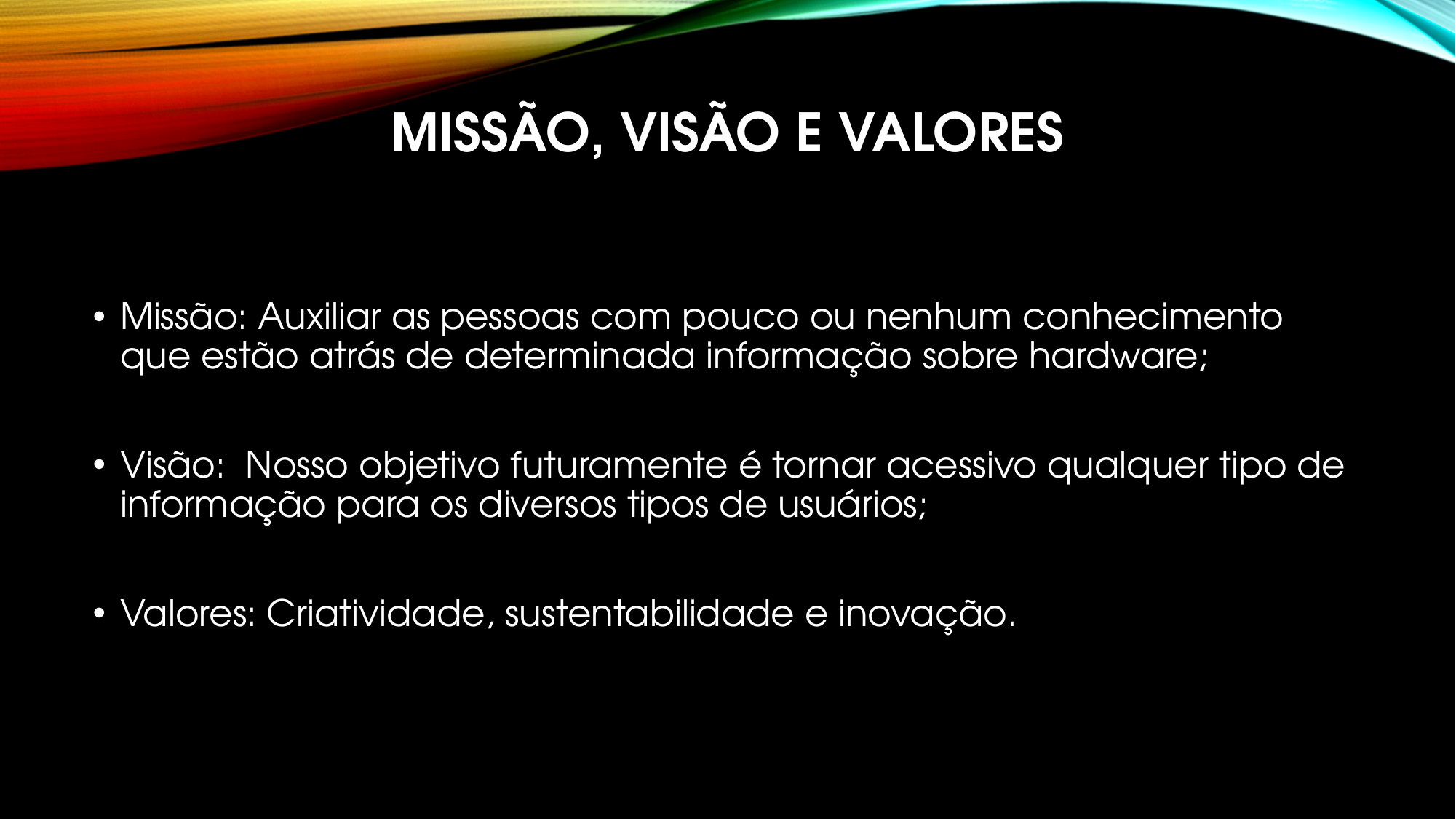

# Missão, visão E valores
Missão: Auxiliar as pessoas com pouco ou nenhum conhecimento que estão atrás de determinada informação sobre hardware;

Visão:  Nosso objetivo futuramente é tornar acessivo qualquer tipo de informação para os diversos tipos de usuários;

Valores: Criatividade, sustentabilidade e inovação.